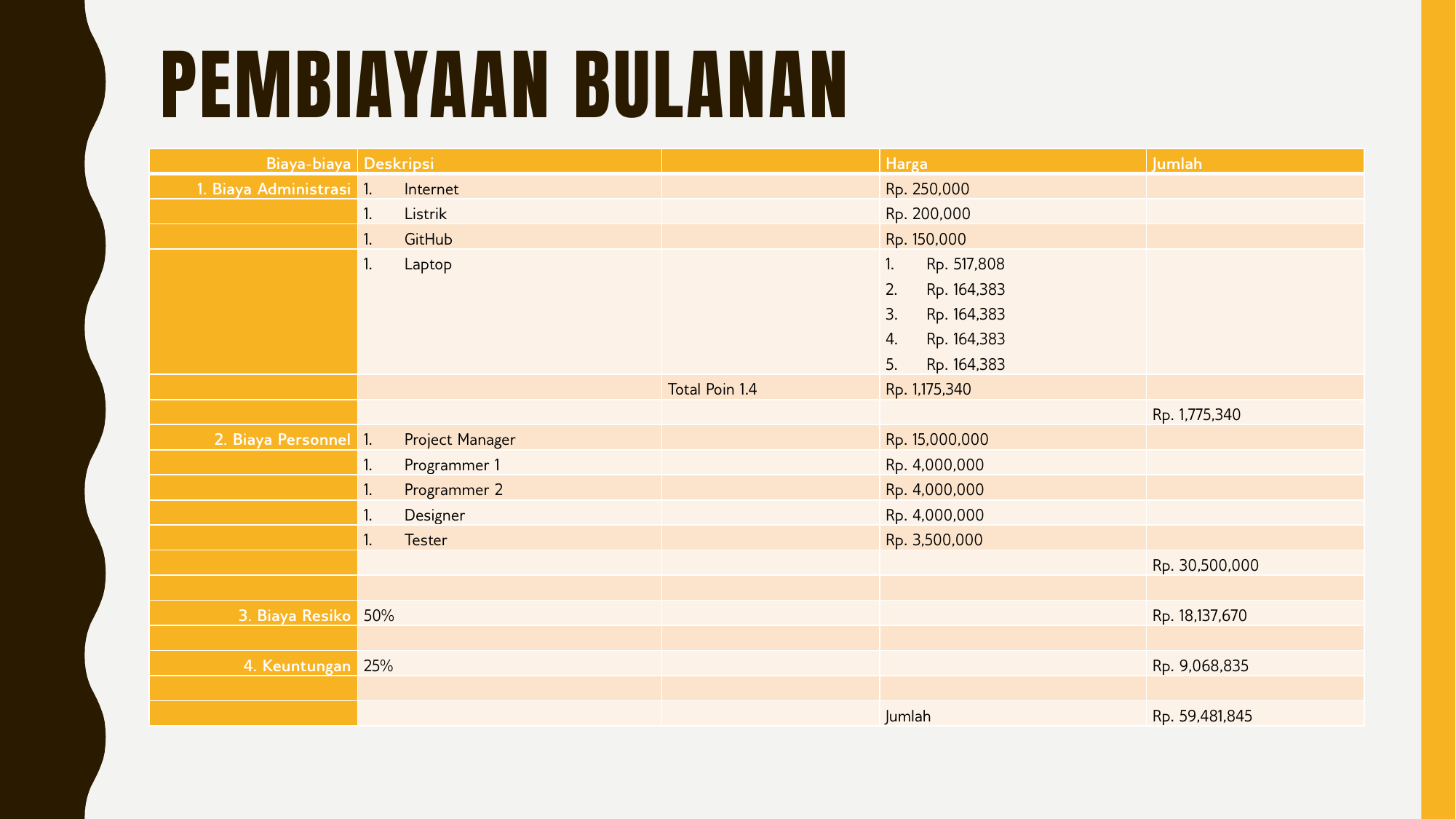

# Pembiayaan Bulanan
| Biaya-biaya | Deskripsi |  | Harga | Jumlah |
| --- | --- | --- | --- | --- |
| 1. Biaya Administrasi | Internet |  | Rp. 250,000 |  |
|  | Listrik |  | Rp. 200,000 |  |
|  | GitHub |  | Rp. 150,000 |  |
|  | Laptop |  | Rp. 517,808 Rp. 164,383 Rp. 164,383 Rp. 164,383 Rp. 164,383 |  |
|  |  | Total Poin 1.4 | Rp. 1,175,340 |  |
|  |  |  |  | Rp. 1,775,340 |
| 2. Biaya Personnel | Project Manager |  | Rp. 15,000,000 |  |
|  | Programmer 1 |  | Rp. 4,000,000 |  |
|  | Programmer 2 |  | Rp. 4,000,000 |  |
|  | Designer |  | Rp. 4,000,000 |  |
|  | Tester |  | Rp. 3,500,000 |  |
|  |  |  |  | Rp. 30,500,000 |
|  |  |  |  |  |
| 3. Biaya Resiko | 50% |  |  | Rp. 18,137,670 |
|  |  |  |  |  |
| 4. Keuntungan | 25% |  |  | Rp. 9,068,835 |
|  |  |  |  |  |
|  |  |  | Jumlah | Rp. 59,481,845 |